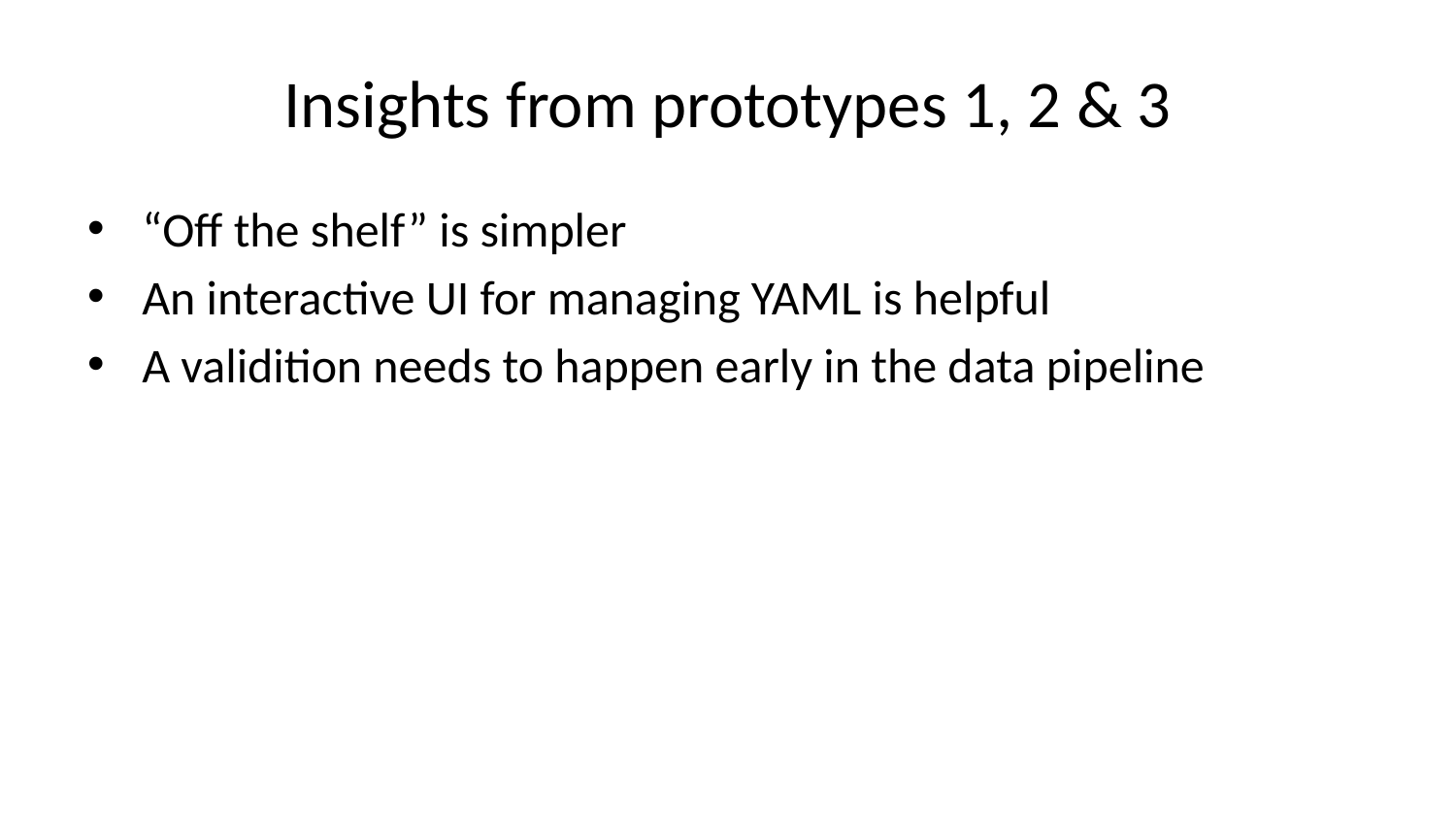

# Insights from prototypes 1, 2 & 3
“Off the shelf” is simpler
An interactive UI for managing YAML is helpful
A validition needs to happen early in the data pipeline